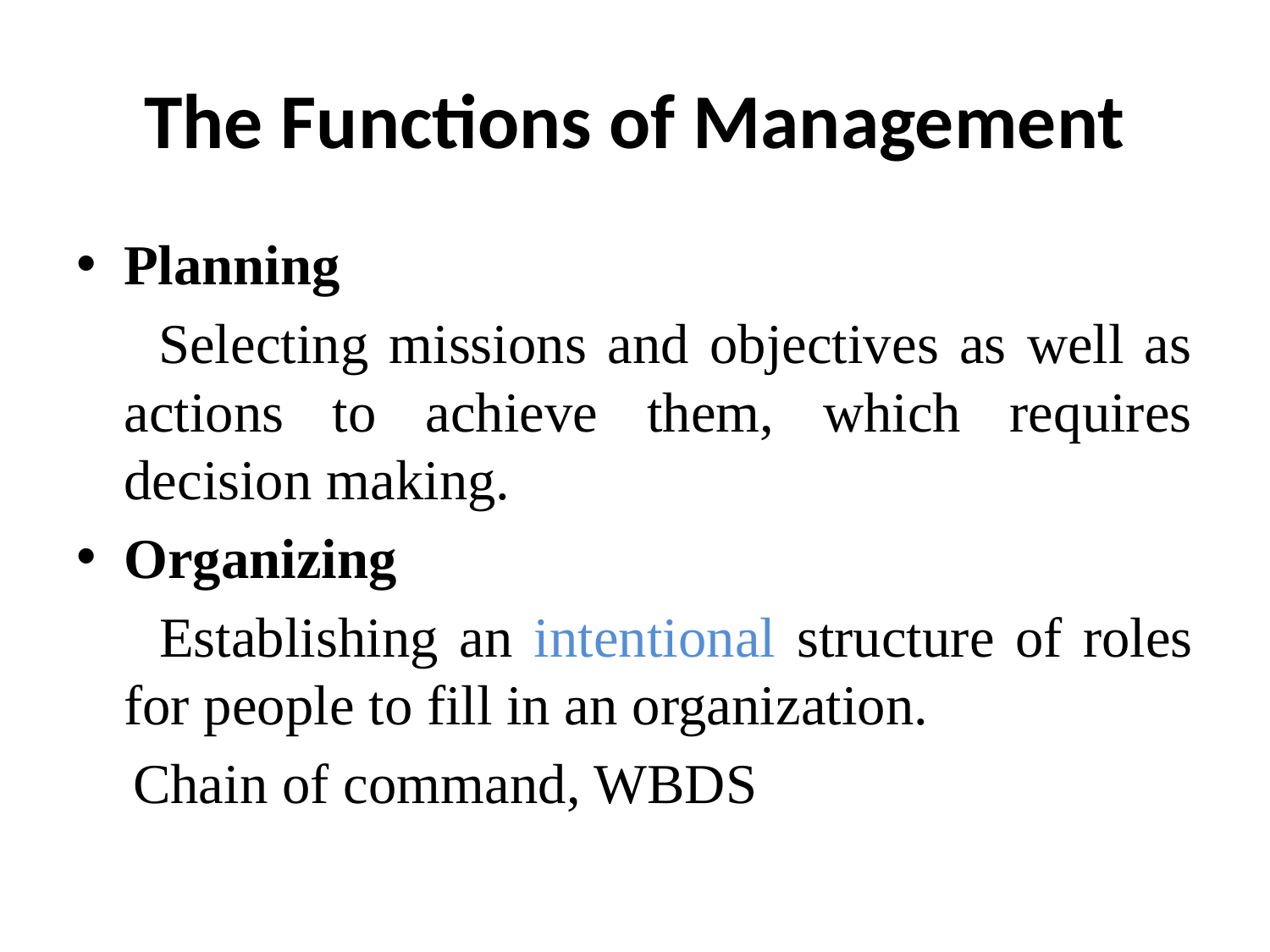

# The Functions of Management
Planning
    Selecting missions and objectives as well as actions to achieve them, which requires decision making.
Organizing
    Establishing an intentional structure of roles for people to fill in an organization.
    Chain of command, WBDS